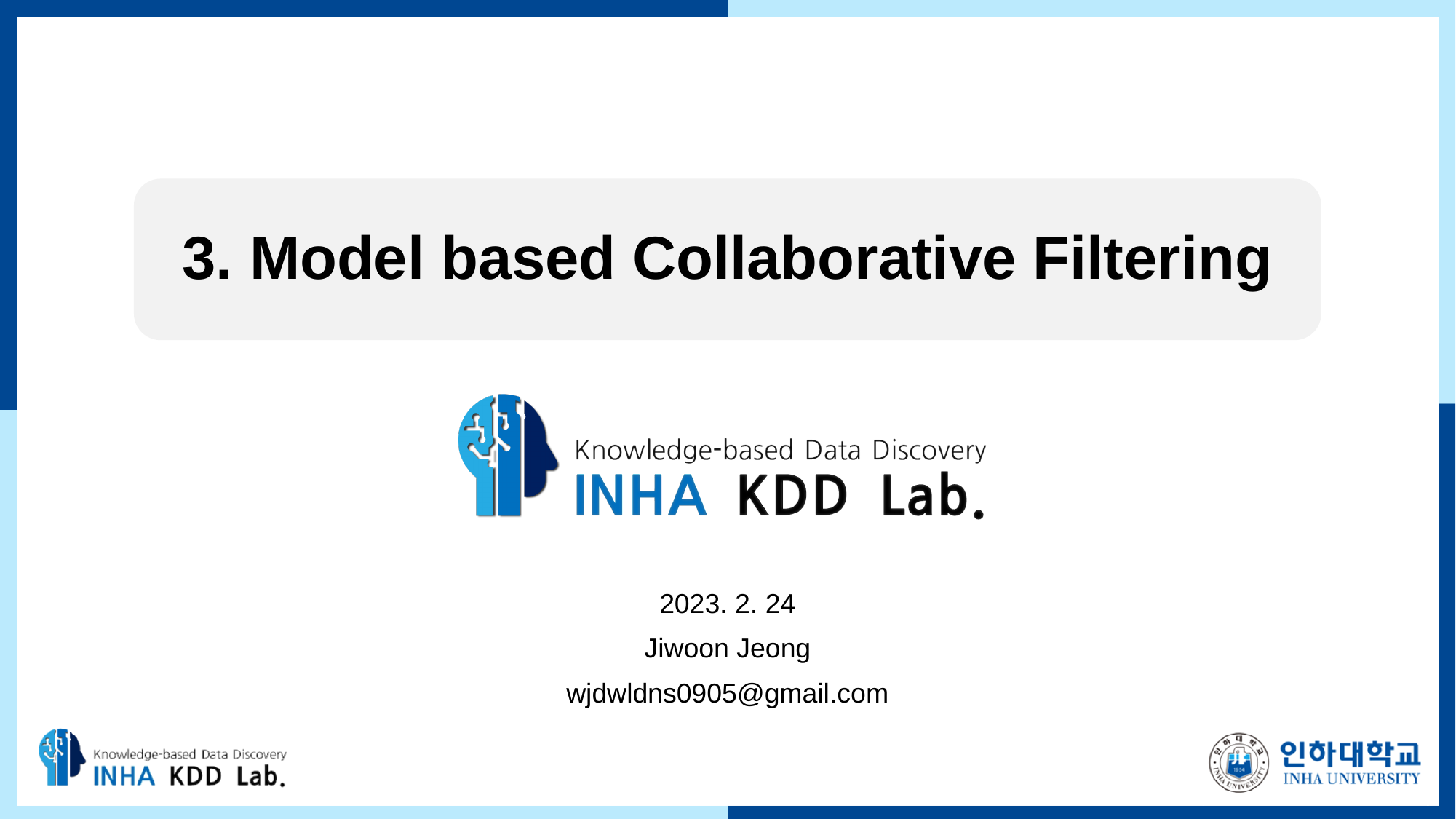

# 3. Model based Collaborative Filtering
2023. 2. 24
Jiwoon Jeong
wjdwldns0905@gmail.com